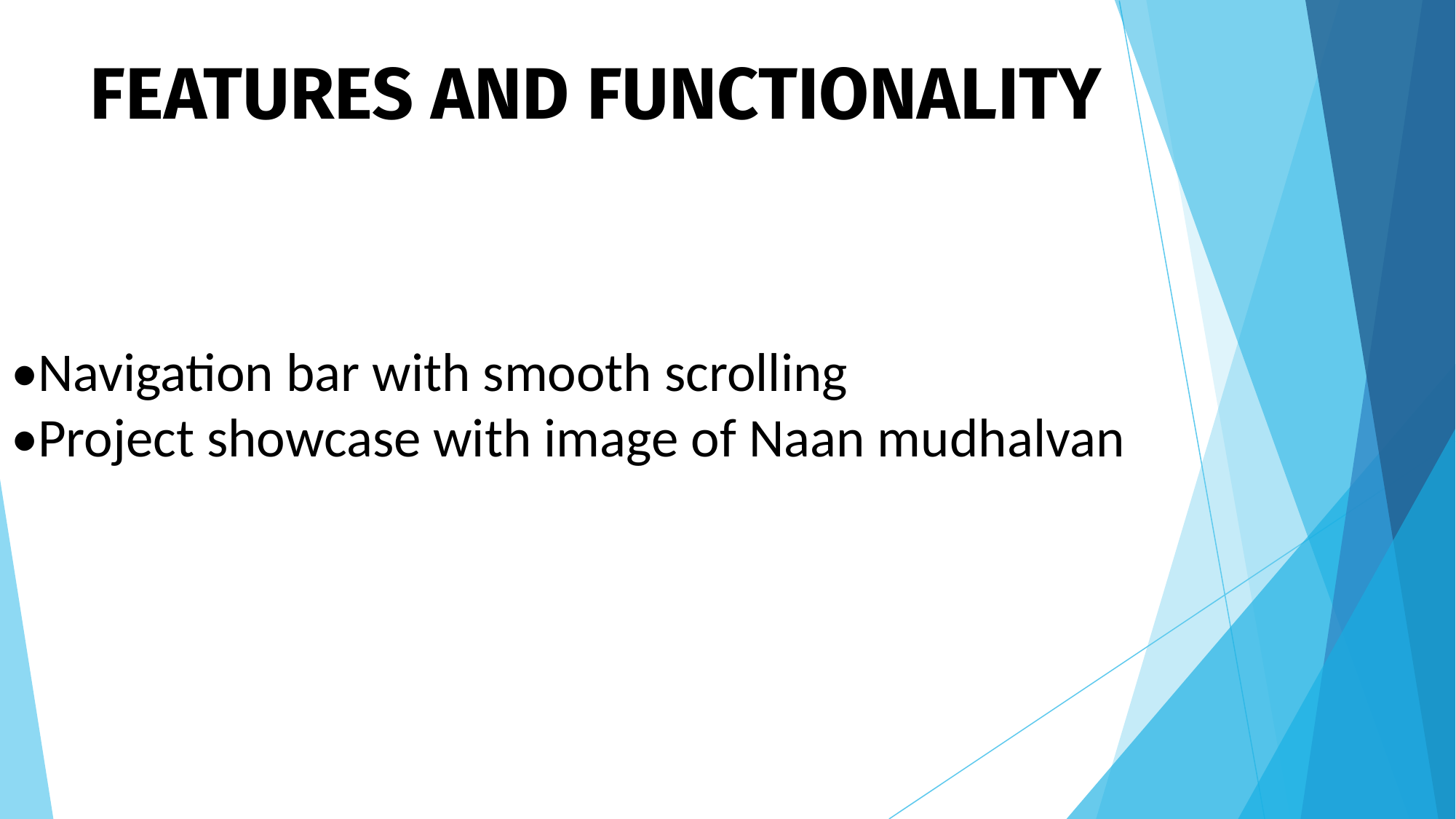

# FEATURES AND FUNCTIONALITY
•Navigation bar with smooth scrolling
•Project showcase with image of Naan mudhalvan